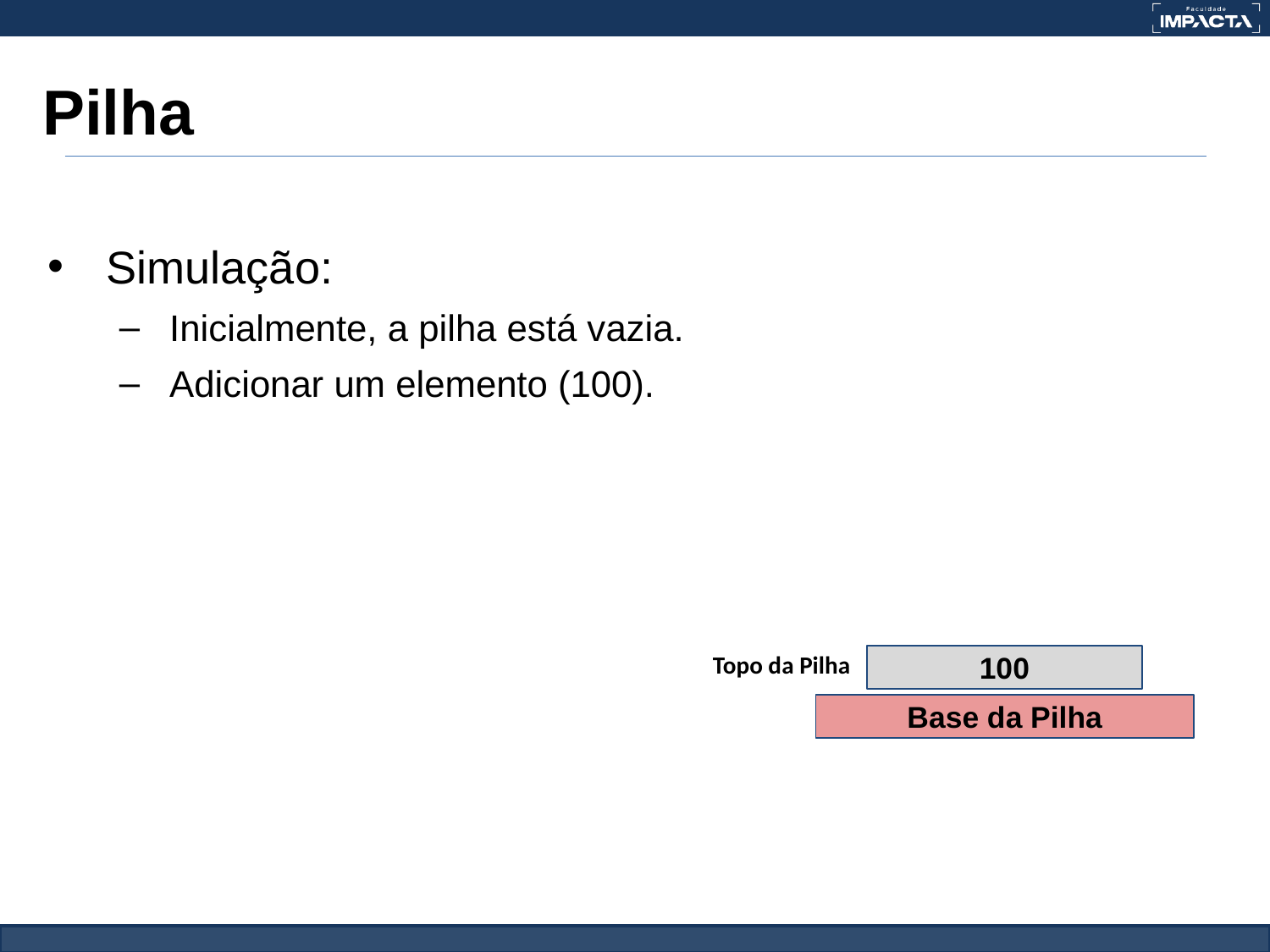

# Pilha

Simulação:
Inicialmente, a pilha está vazia.
Adicionar um elemento (100).

Topo da Pilha
100
Base da Pilha